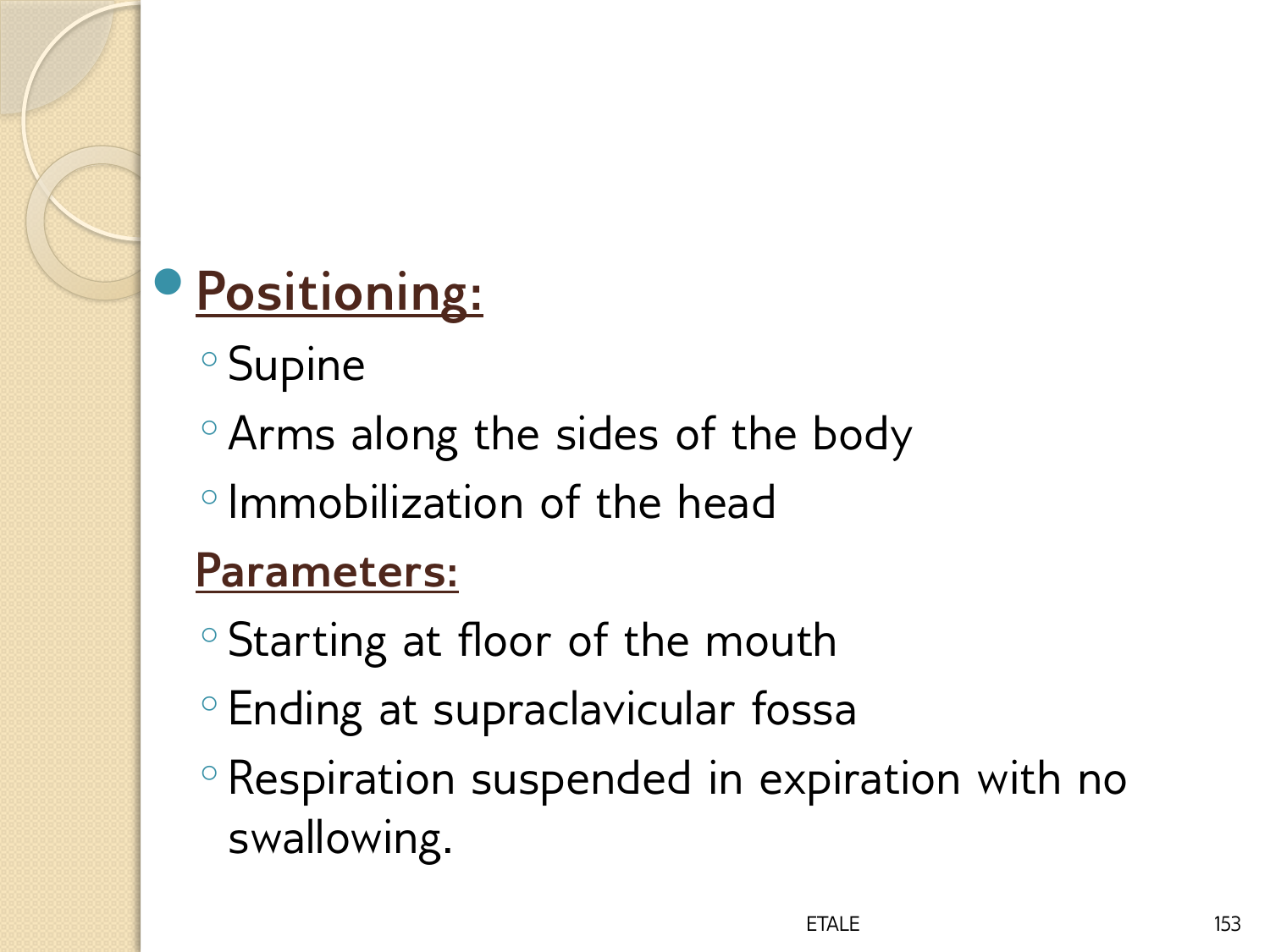

Positioning:
Supine
Arms along the sides of the body
Immobilization of the head
Parameters:
Starting at floor of the mouth
Ending at supraclavicular fossa
Respiration suspended in expiration with no swallowing.

ETALE
153